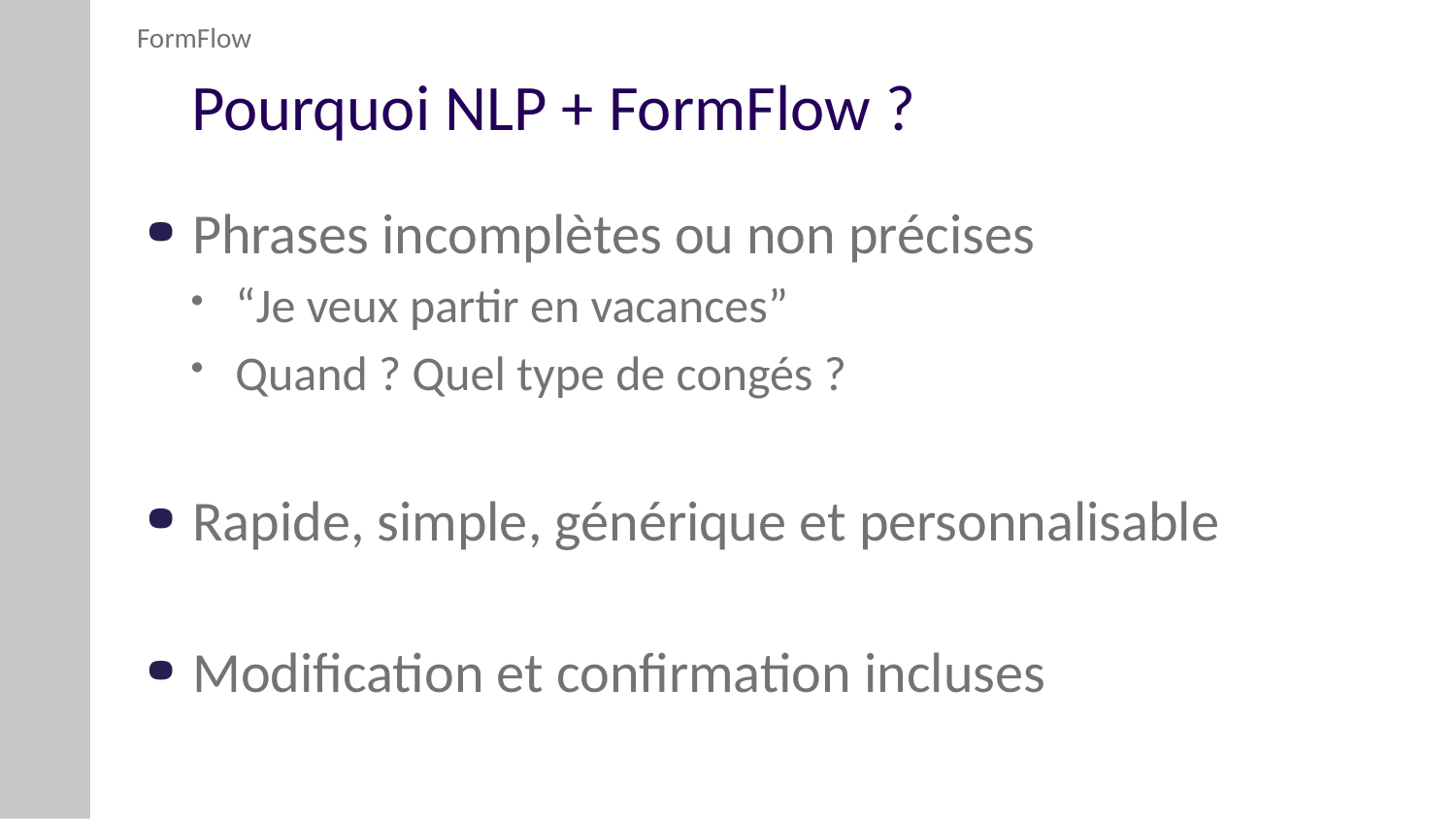

FormFlow
# Pourquoi NLP + FormFlow ?
Phrases incomplètes ou non précises
“Je veux partir en vacances”
Quand ? Quel type de congés ?

Rapide, simple, générique et personnalisable

Modification et confirmation incluses